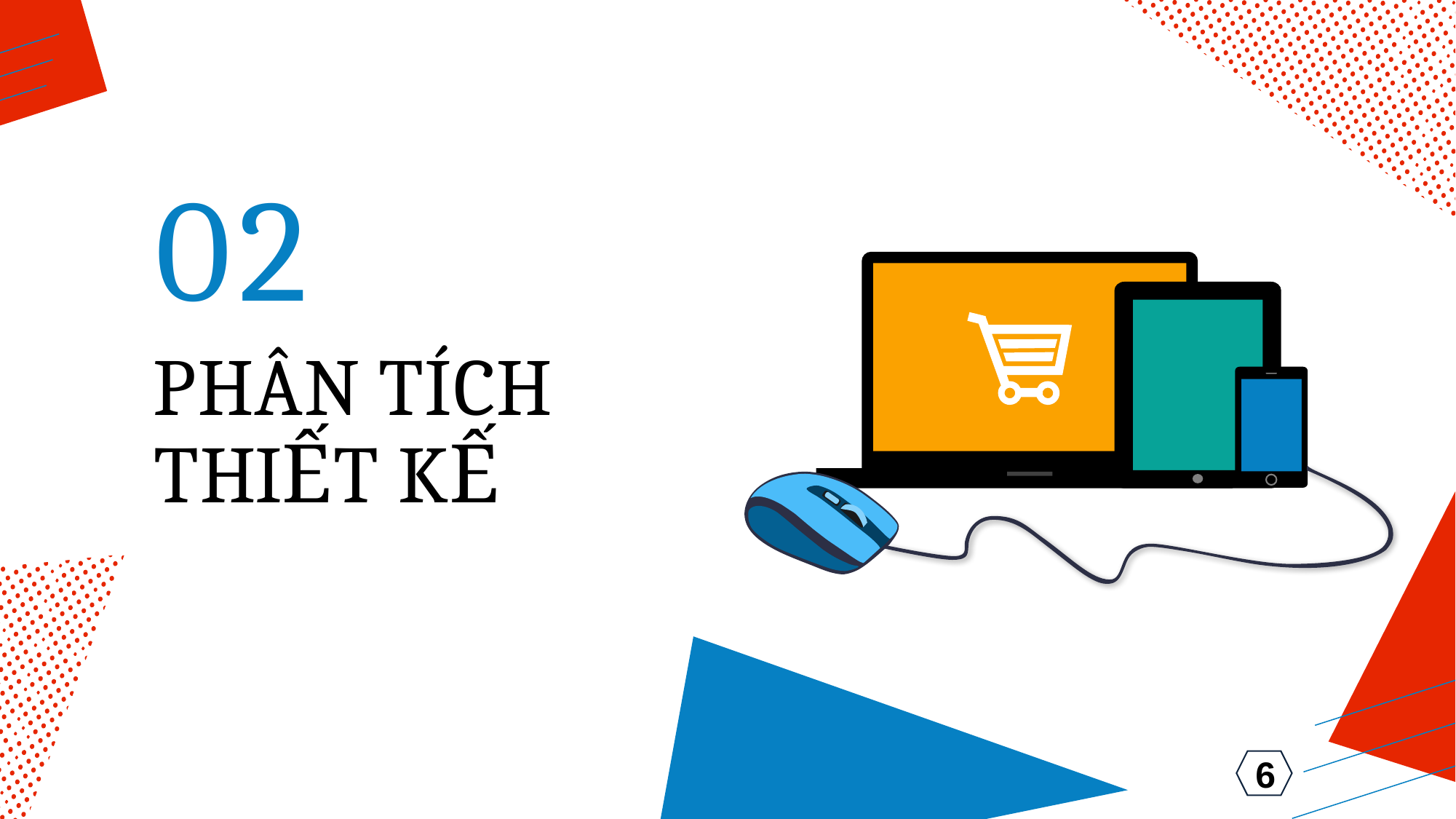

02

# PHÂN TÍCH THIẾT KẾ

6